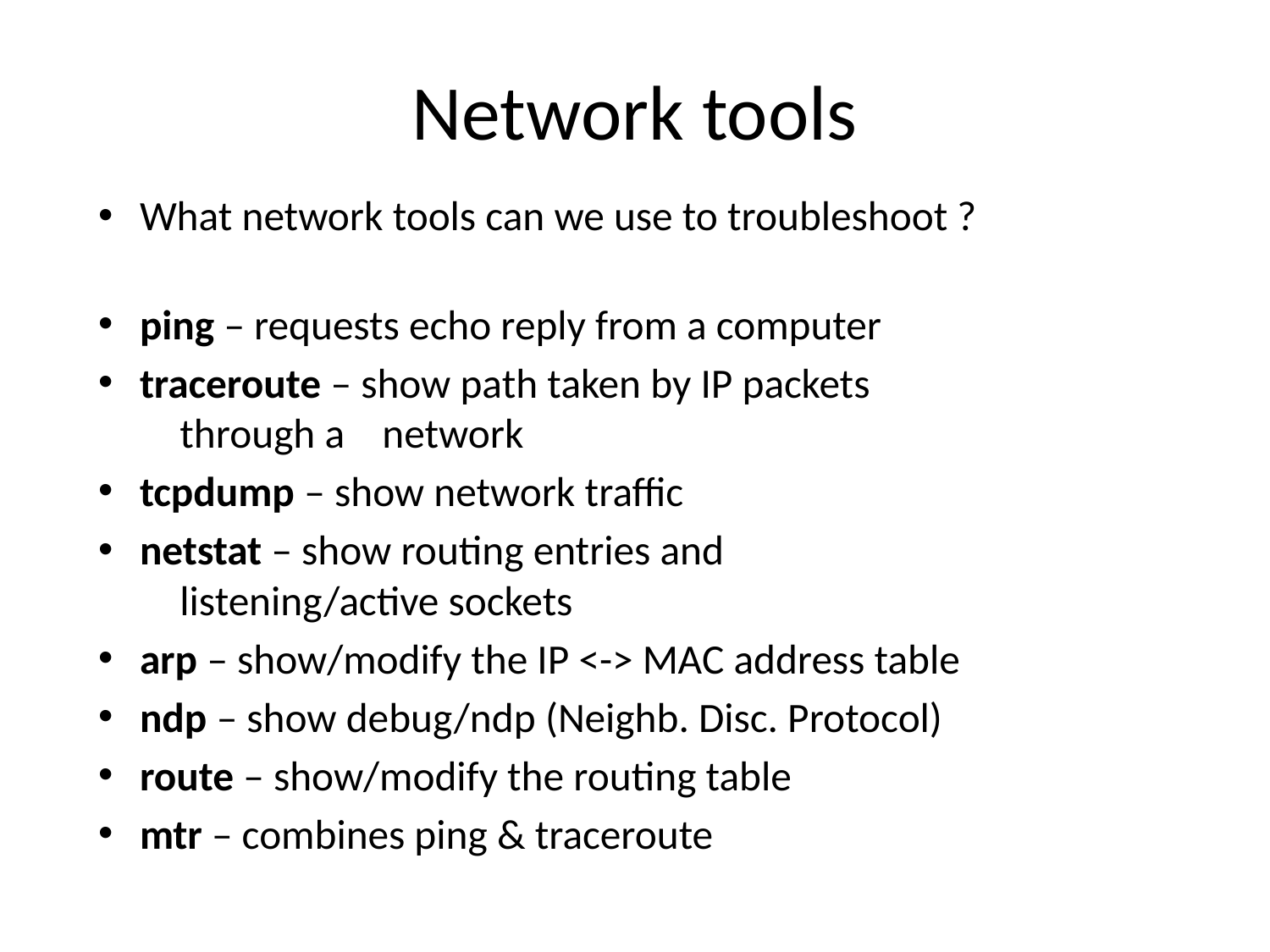

# Network tools
What network tools can we use to troubleshoot ?
ping – requests echo reply from a computer
traceroute – show path taken by IP packets
	through a	network
tcpdump – show network traffic
netstat – show routing entries and
	listening/active sockets
arp – show/modify the IP <-> MAC address table
ndp – show debug/ndp (Neighb. Disc. Protocol)‏
route – show/modify the routing table
mtr – combines ping & traceroute